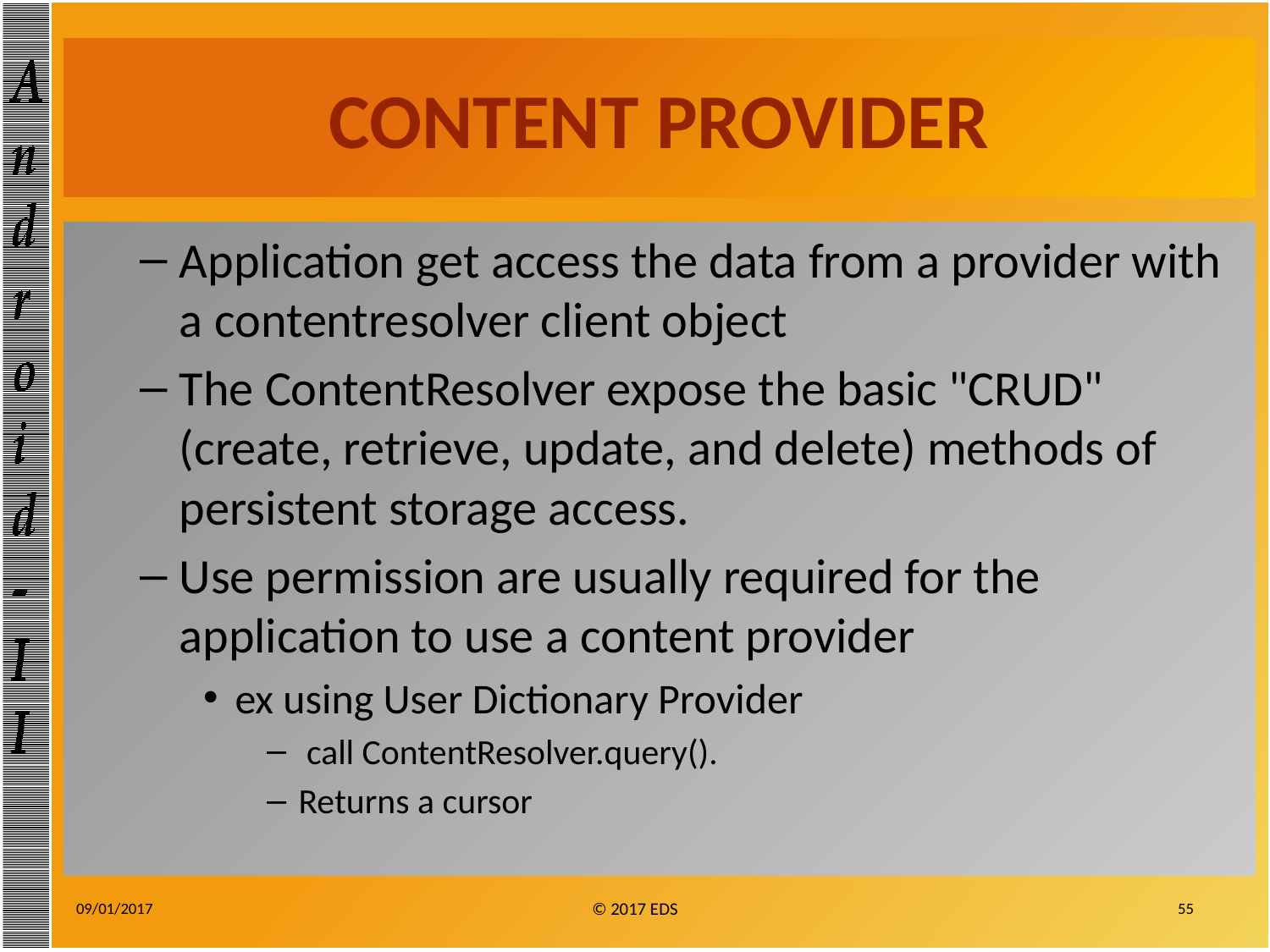

# CONTENT PROVIDER
Application get access the data from a provider with a contentresolver client object
The ContentResolver expose the basic "CRUD" (create, retrieve, update, and delete) methods of persistent storage access.
Use permission are usually required for the application to use a content provider
ex using User Dictionary Provider
 call ContentResolver.query().
Returns a cursor

09/01/2017
55
© 2017 EDS